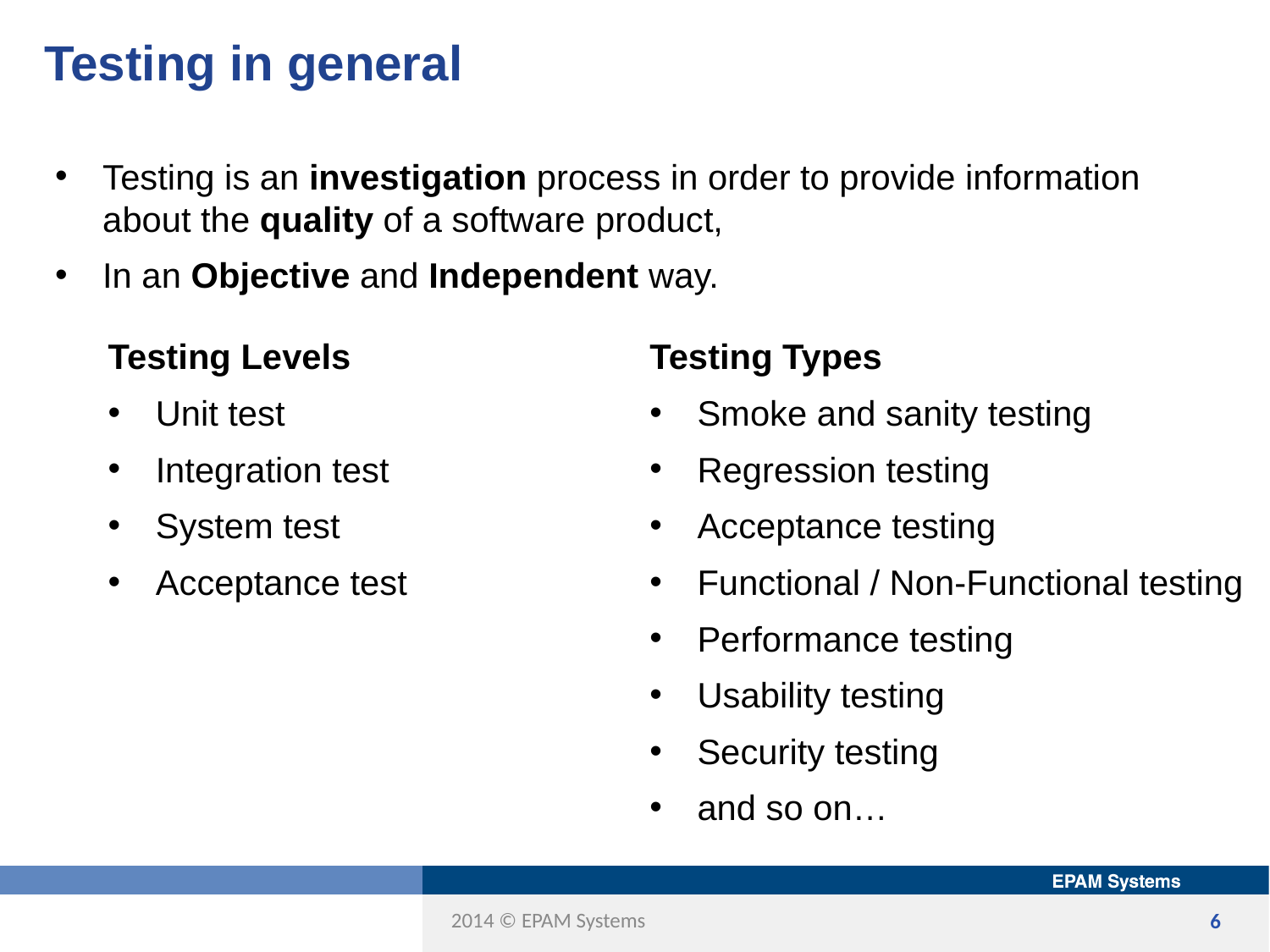

# Testing in general
Testing is an investigation process in order to provide information about the quality of a software product,
In an Objective and Independent way.
Testing Levels
Unit test
Integration test
System test
Acceptance test
Testing Types
Smoke and sanity testing
Regression testing
Acceptance testing
Functional / Non-Functional testing
Performance testing
Usability testing
Security testing
and so on…